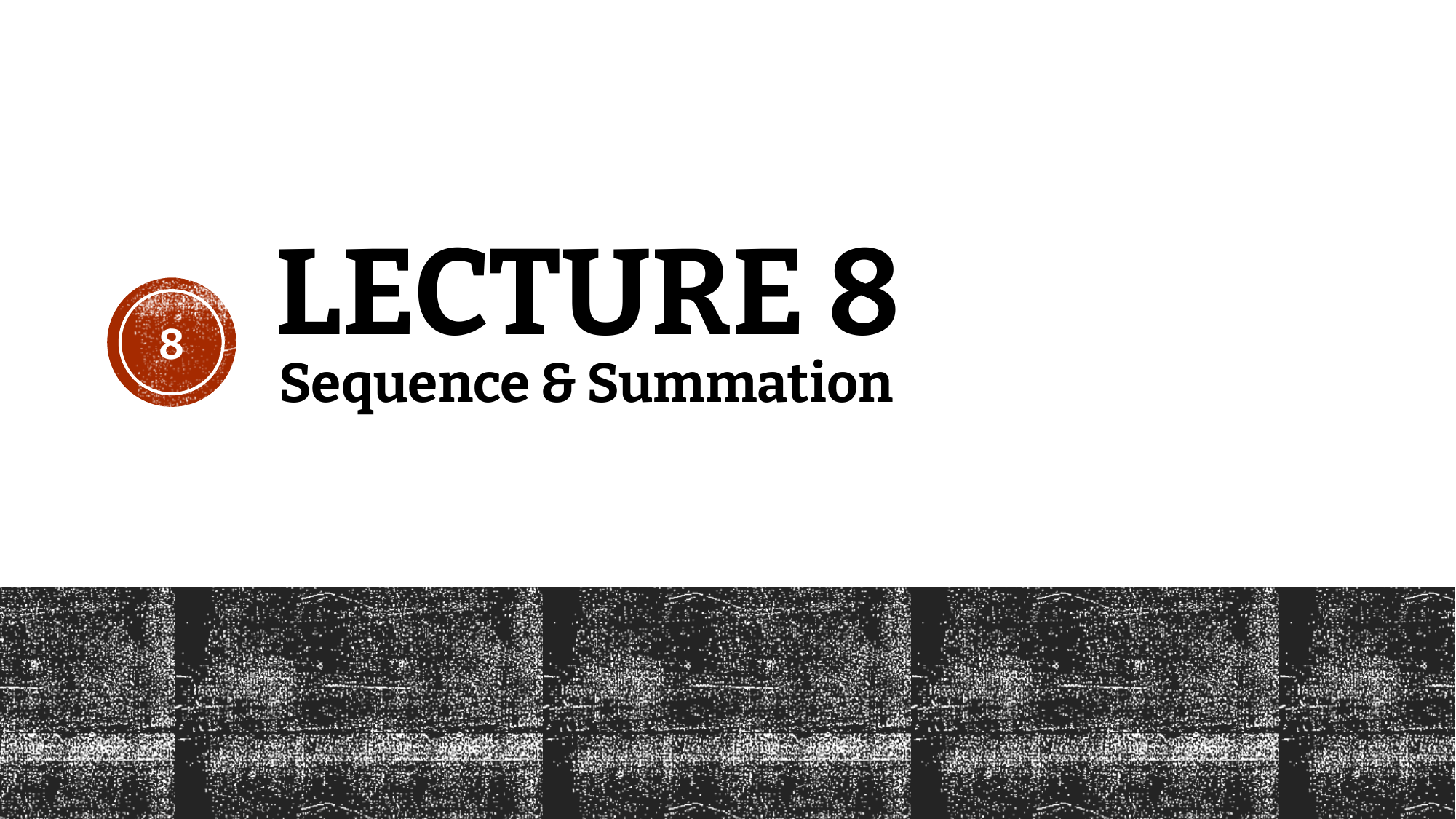

# Lecture 8
8
Sequence & Summation